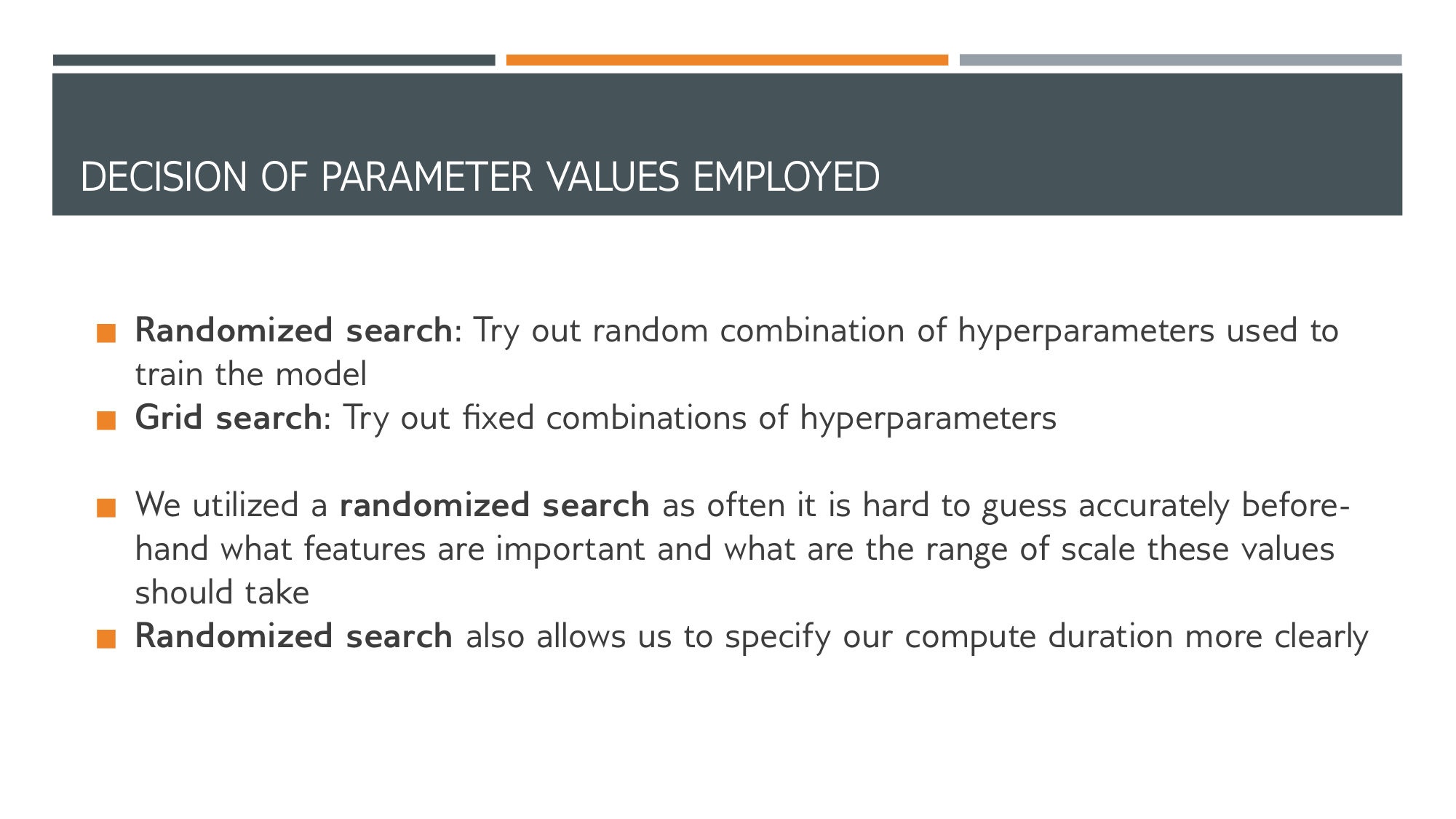

# DECISION OF PARAMETER VALUES EMPLOYED
Randomized search: Try out random combination of hyperparameters used to train the model
Grid search: Try out fixed combinations of hyperparameters

We utilized a randomized search as often it is hard to guess accurately before-hand what features are important and what are the range of scale these values should take
Randomized search also allows us to specify our compute duration more clearly